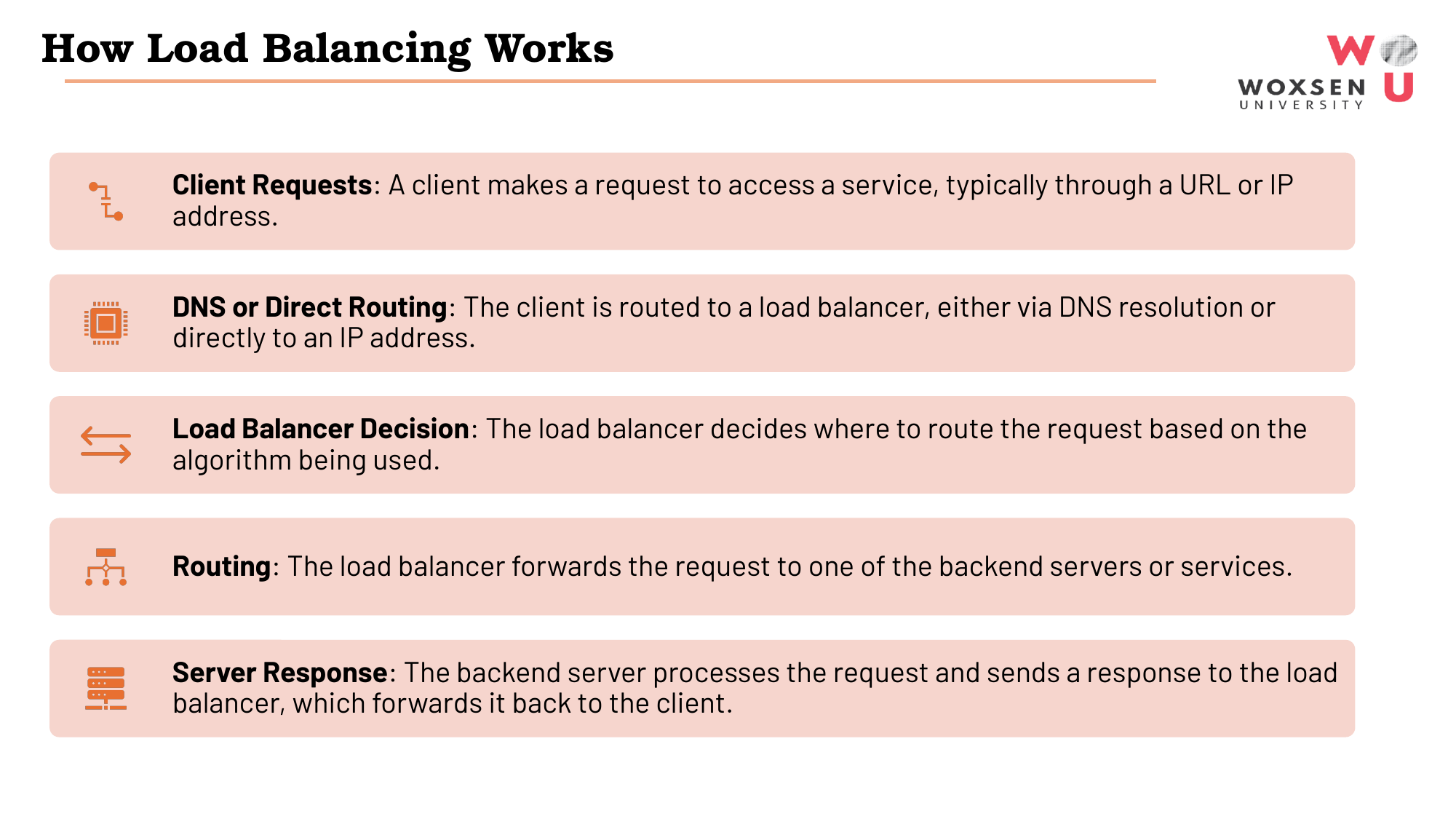

# How Load Balancing Works
Client Requests: A client makes a request to access a service, typically through a URL or IP address.
DNS or Direct Routing: The client is routed to a load balancer, either via DNS resolution or directly to an IP address.
Load Balancer Decision: The load balancer decides where to route the request based on the algorithm being used.
Routing: The load balancer forwards the request to one of the backend servers or services.
Server Response: The backend server processes the request and sends a response to the load balancer, which forwards it back to the client.